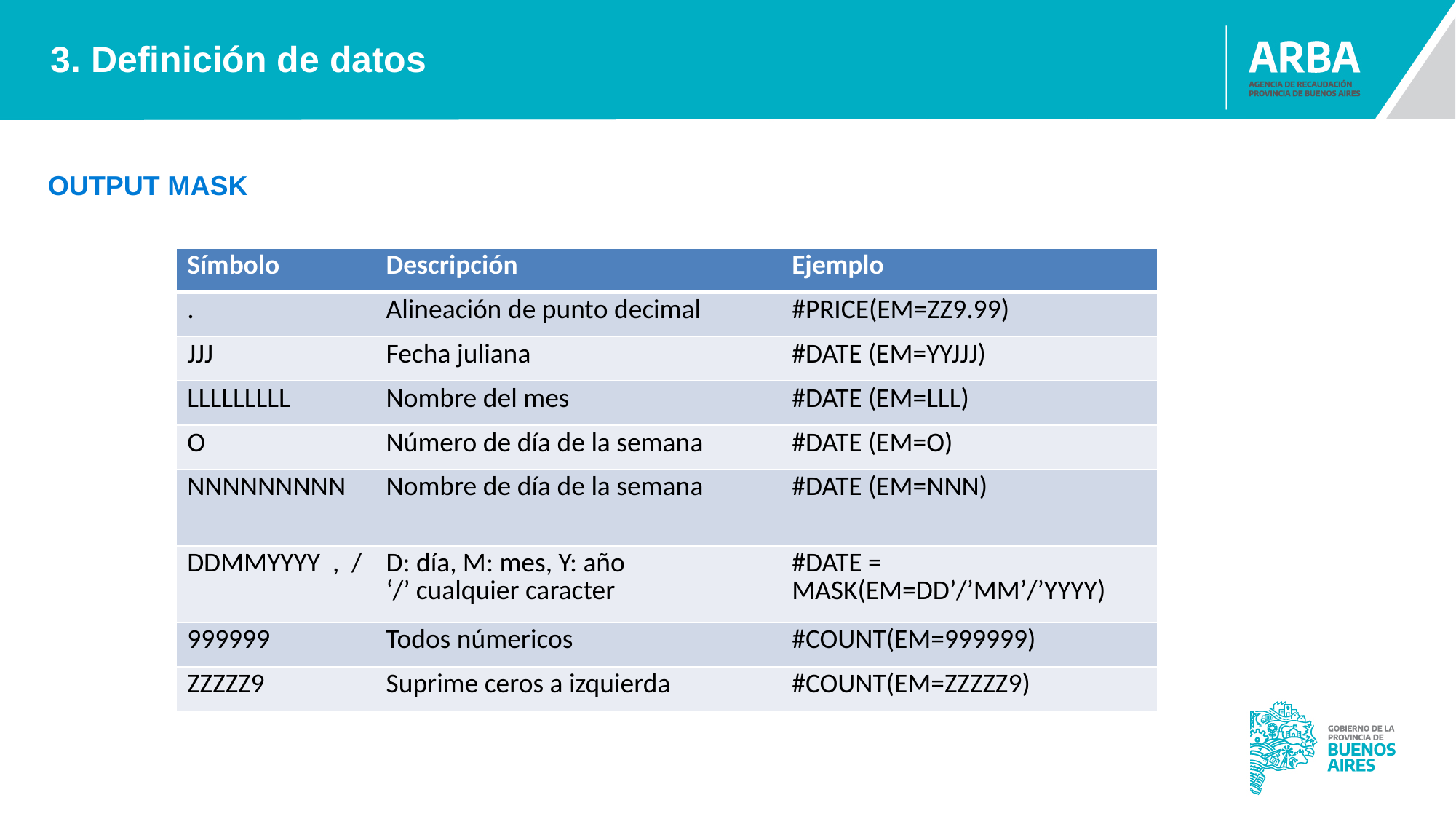

3. Definición de datos
OUTPUT MASK
| Símbolo | Descripción | Ejemplo |
| --- | --- | --- |
| . | Alineación de punto decimal | #PRICE(EM=ZZ9.99) |
| JJJ | Fecha juliana | #DATE (EM=YYJJJ) |
| LLLLLLLLL | Nombre del mes | #DATE (EM=LLL) |
| O | Número de día de la semana | #DATE (EM=O) |
| NNNNNNNNN | Nombre de día de la semana | #DATE (EM=NNN) |
| DDMMYYYY , / | D: día, M: mes, Y: año ‘/’ cualquier caracter | #DATE = MASK(EM=DD’/’MM’/’YYYY) |
| 999999 | Todos númericos | #COUNT(EM=999999) |
| ZZZZZ9 | Suprime ceros a izquierda | #COUNT(EM=ZZZZZ9) |